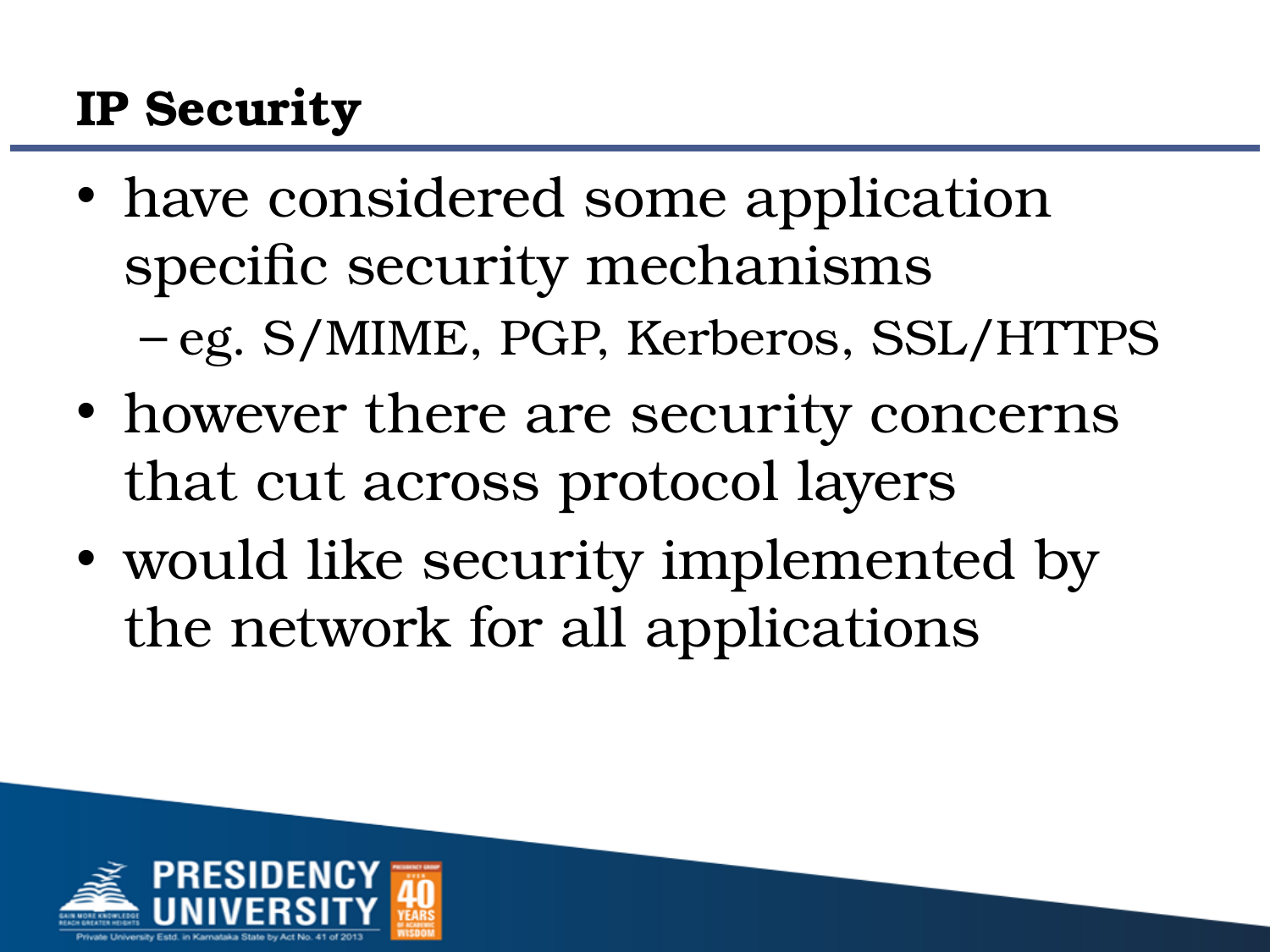

# IP Security
have considered some application specific security mechanisms
eg. S/MIME, PGP, Kerberos, SSL/HTTPS
however there are security concerns that cut across protocol layers
would like security implemented by the network for all applications